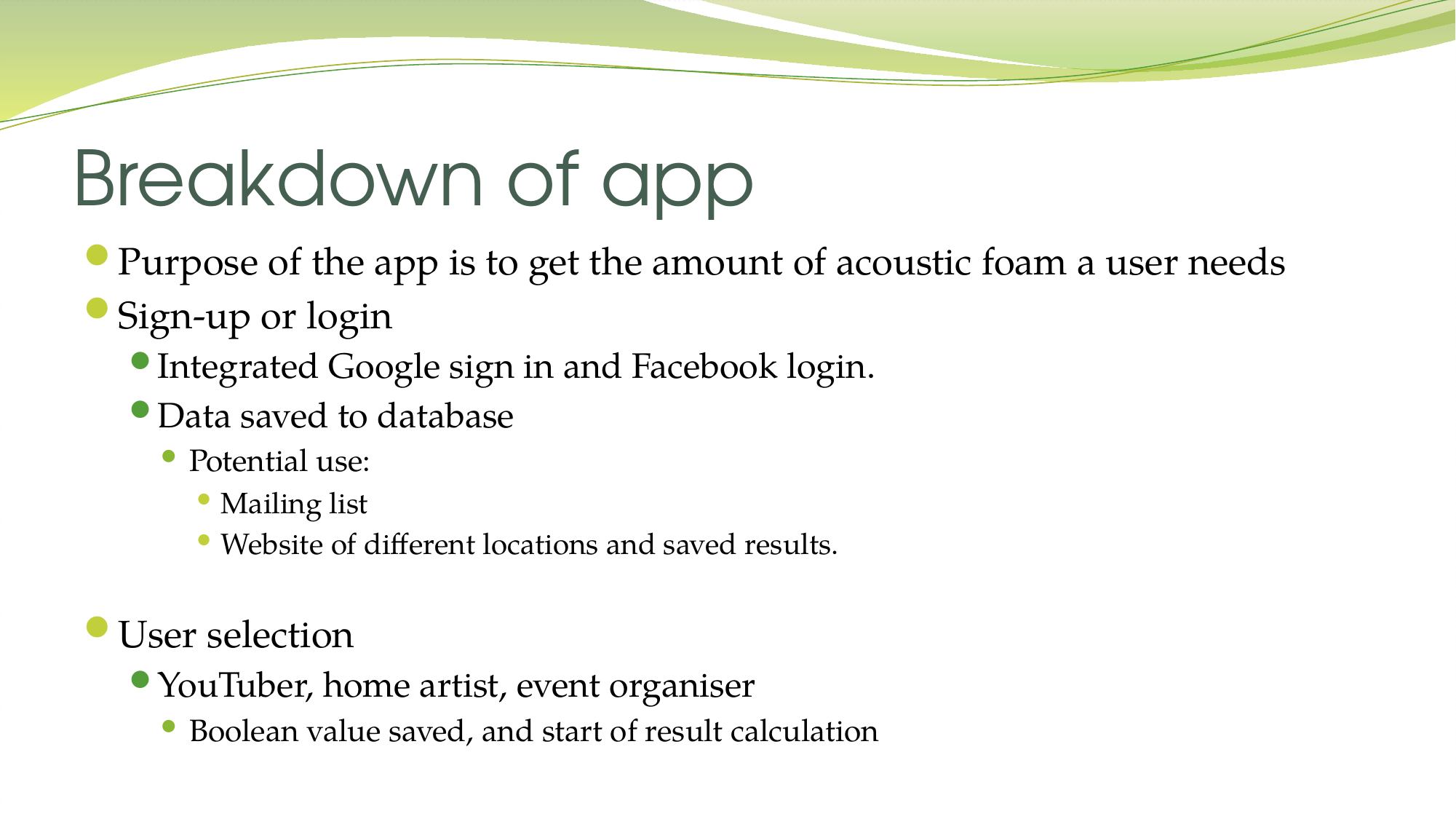

# Breakdown of app
Purpose of the app is to get the amount of acoustic foam a user needs
Sign-up or login
Integrated Google sign in and Facebook login.
Data saved to database
Potential use:
Mailing list
Website of different locations and saved results.

User selection
YouTuber, home artist, event organiser
Boolean value saved, and start of result calculation